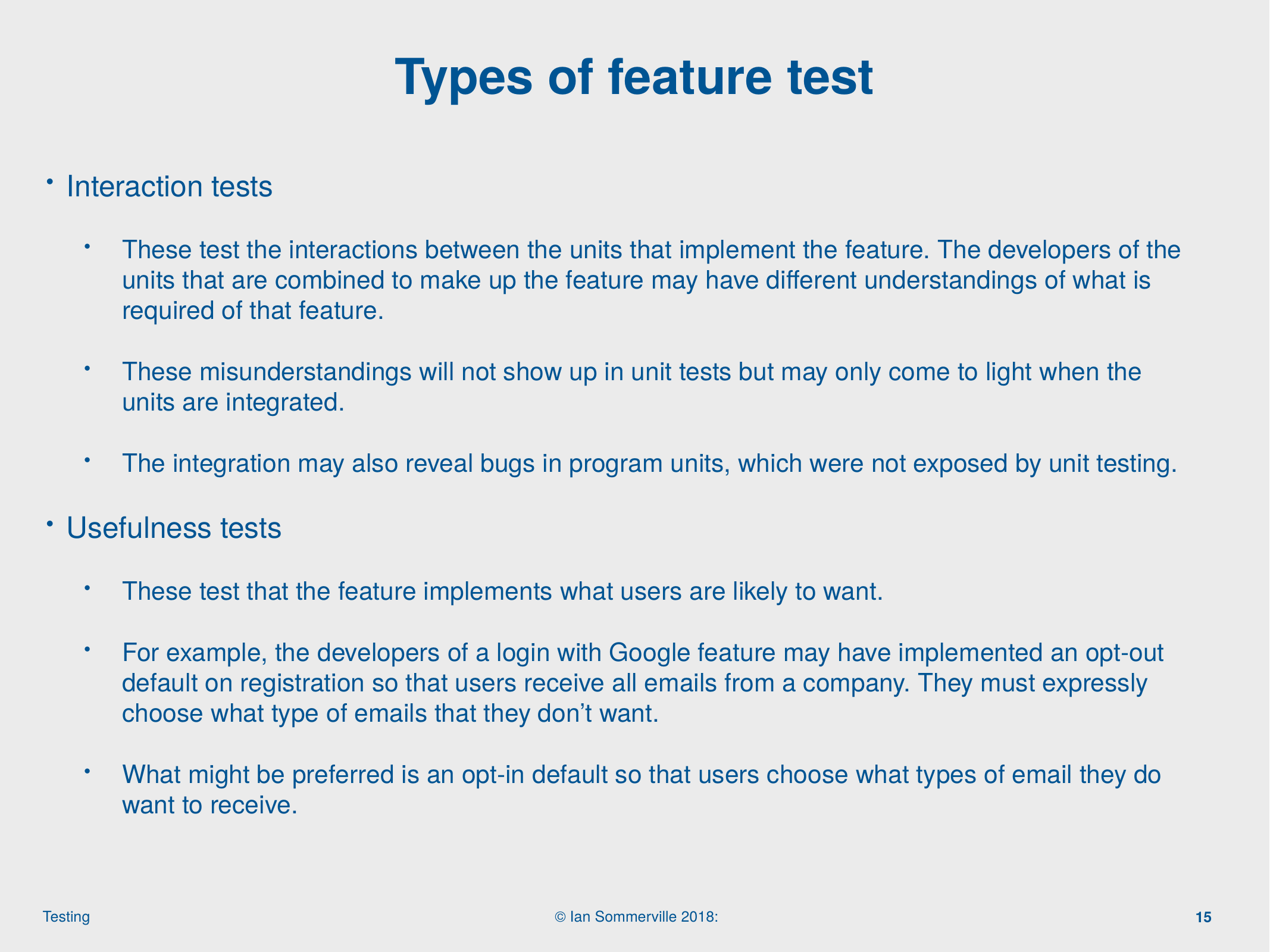

# Types of feature test
Interaction tests
These test the interactions between the units that implement the feature. The developers of the units that are combined to make up the feature may have different understandings of what is required of that feature.
These misunderstandings will not show up in unit tests but may only come to light when the units are integrated.
The integration may also reveal bugs in program units, which were not exposed by unit testing.
Usefulness tests
These test that the feature implements what users are likely to want.
For example, the developers of a login with Google feature may have implemented an opt-out default on registration so that users receive all emails from a company. They must expressly choose what type of emails that they don’t want.
What might be preferred is an opt-in default so that users choose what types of email they do want to receive.
15